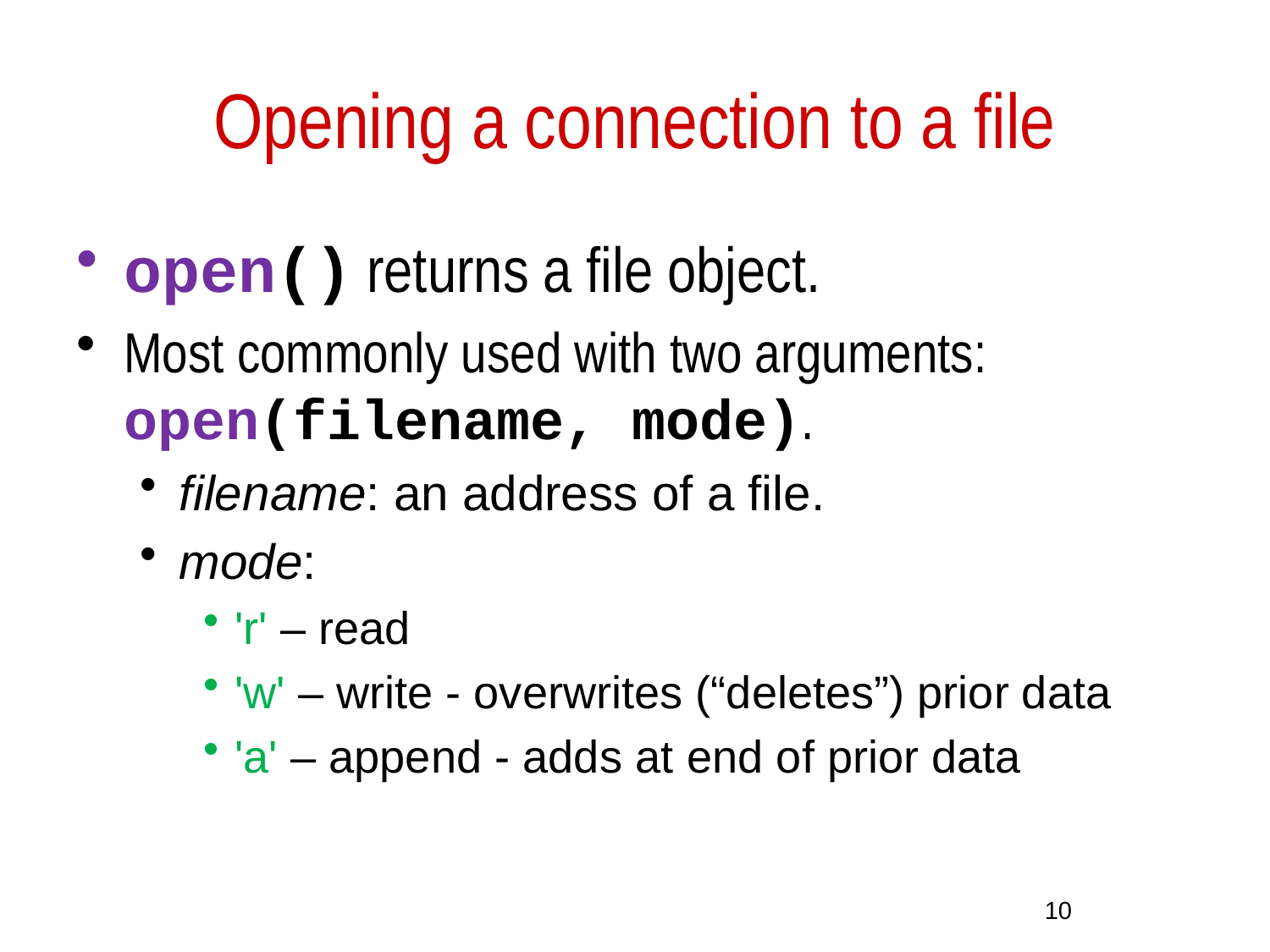

# Opening a connection to a file
open() returns a file object.
Most commonly used with two arguments: open(filename, mode).
filename: an address of a file.
mode:
'r' – read
'w' – write - overwrites (“deletes”) prior data
'a' – append - adds at end of prior data
10